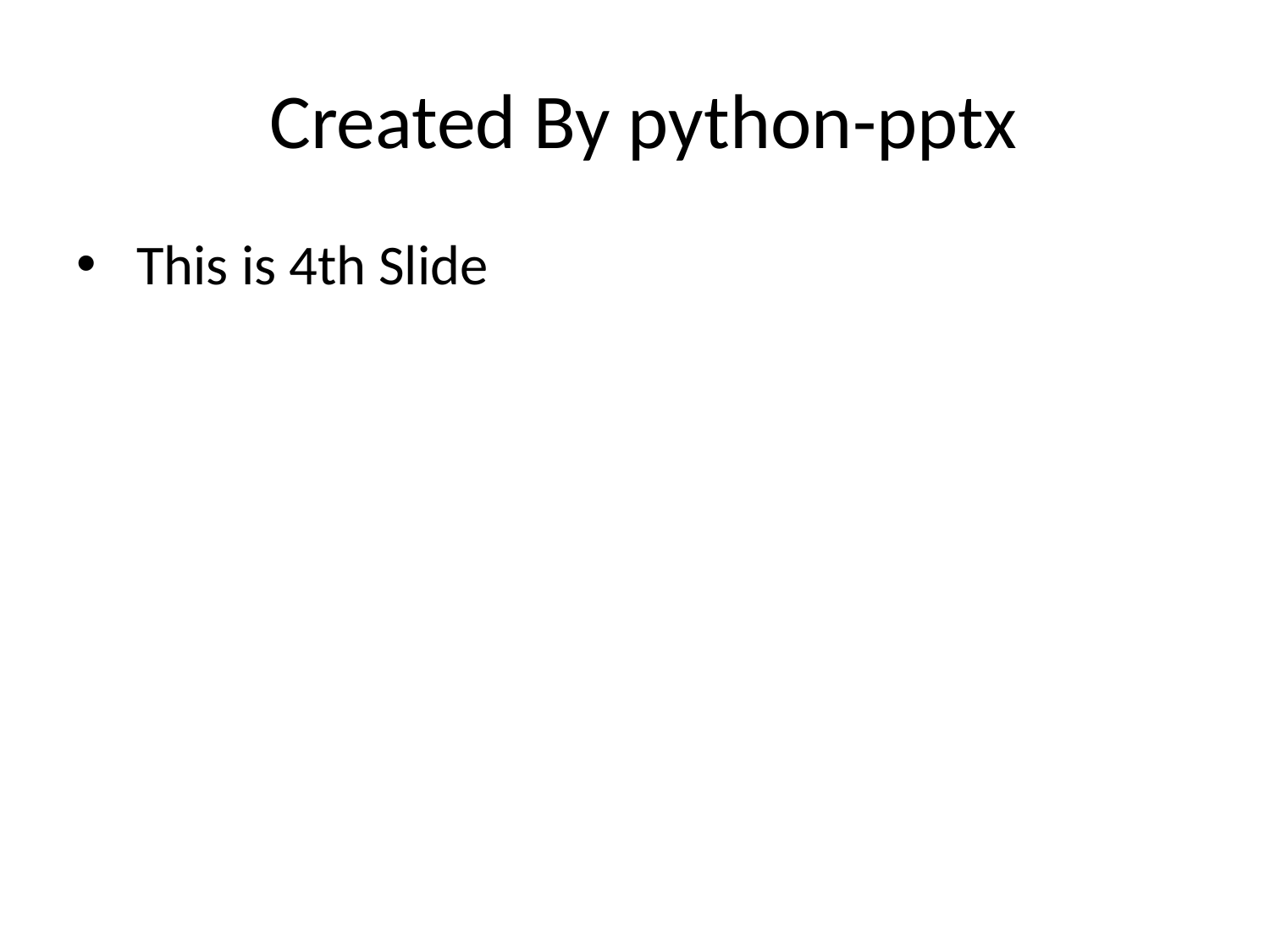

# Created By python-pptx
 This is 4th Slide